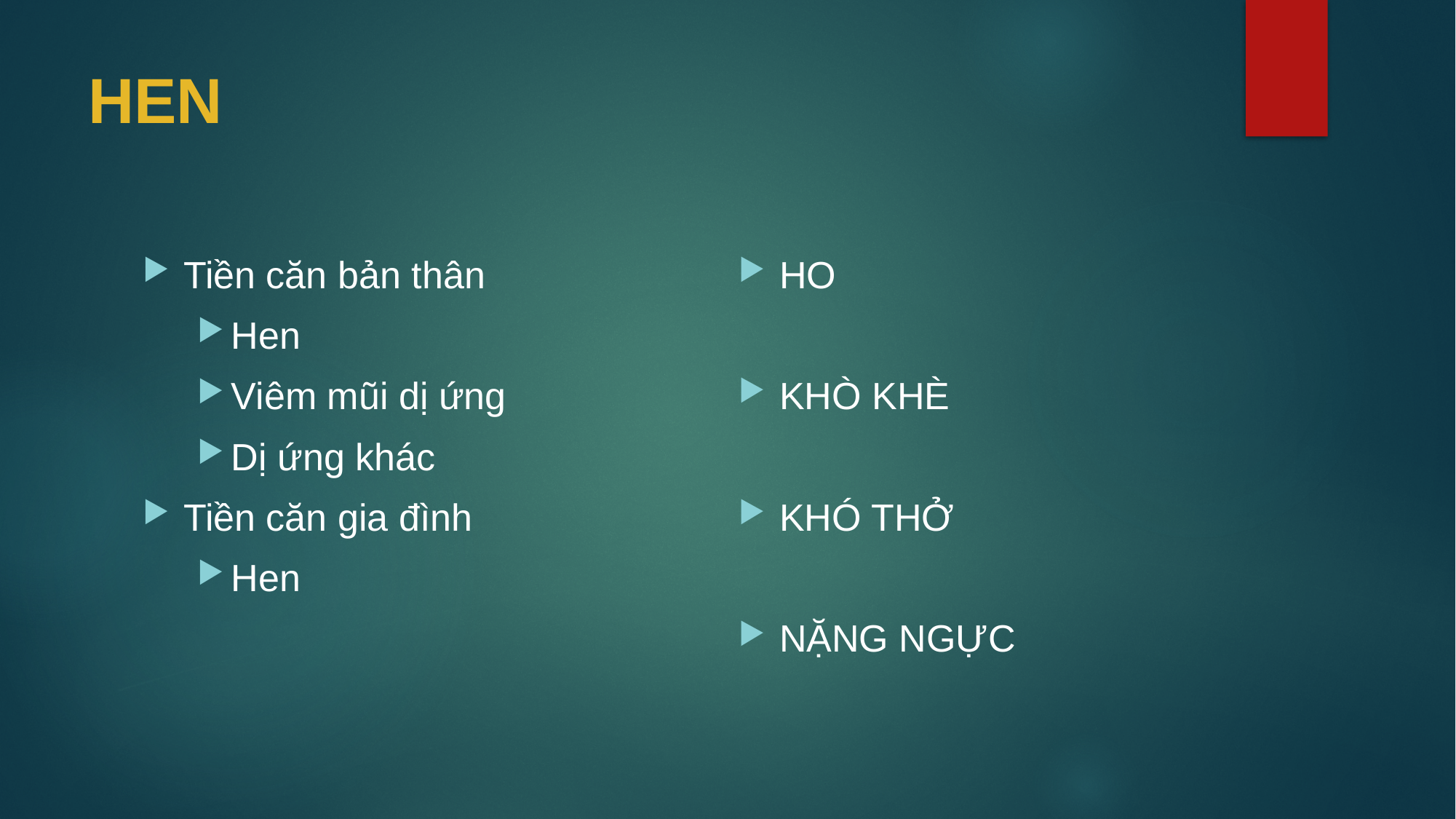

# HEN
Tiền căn bản thân
Hen
Viêm mũi dị ứng
Dị ứng khác
Tiền căn gia đình
Hen
HO

KHÒ KHÈ

KHÓ THỞ

NẶNG NGỰC